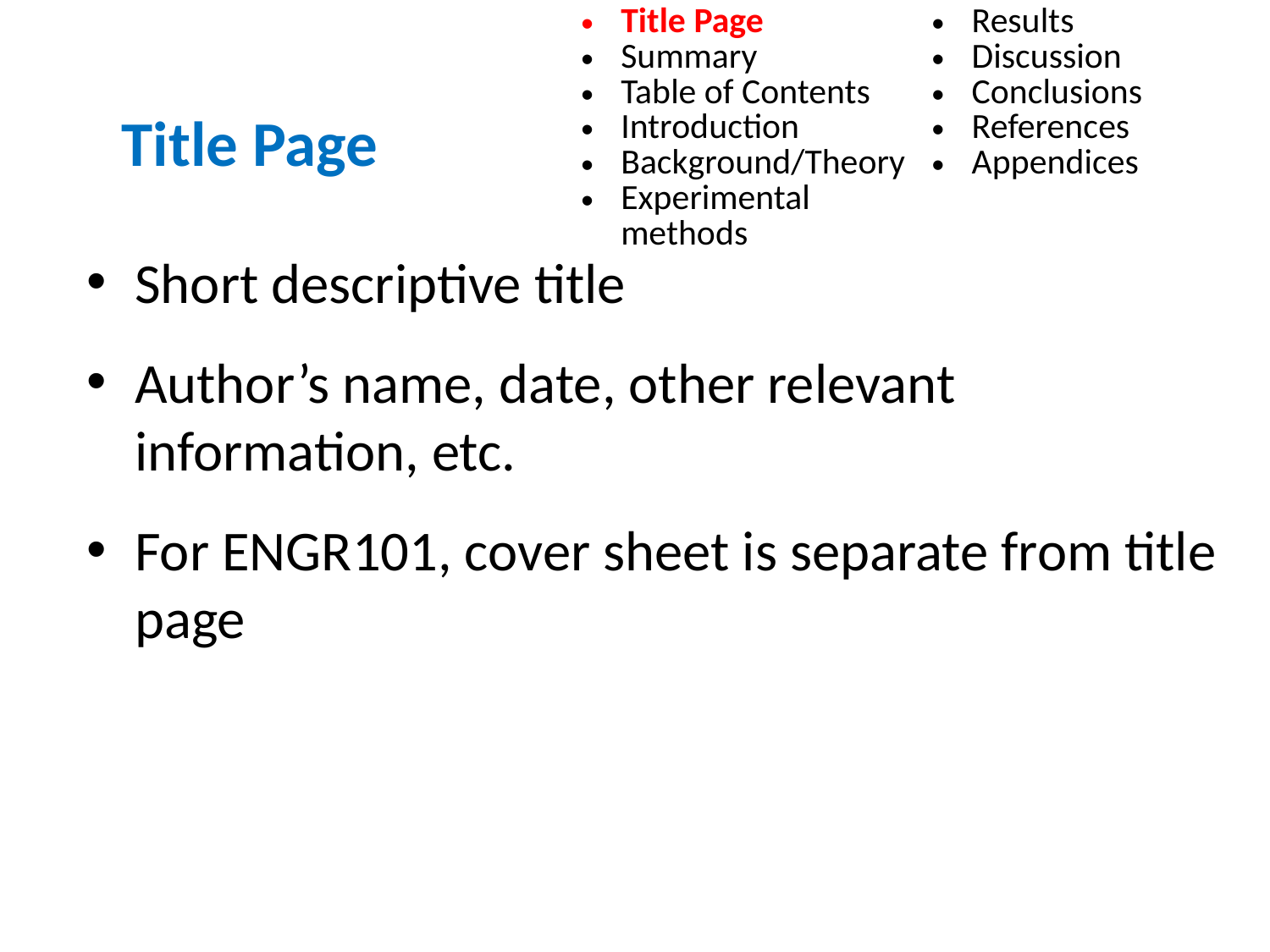

| Title Page Summary Table of Contents Introduction Background/Theory Experimental methods | Results Discussion Conclusions References Appendices |
| --- | --- |
# Title Page
Short descriptive title
Author’s name, date, other relevant information, etc.
For ENGR101, cover sheet is separate from title page